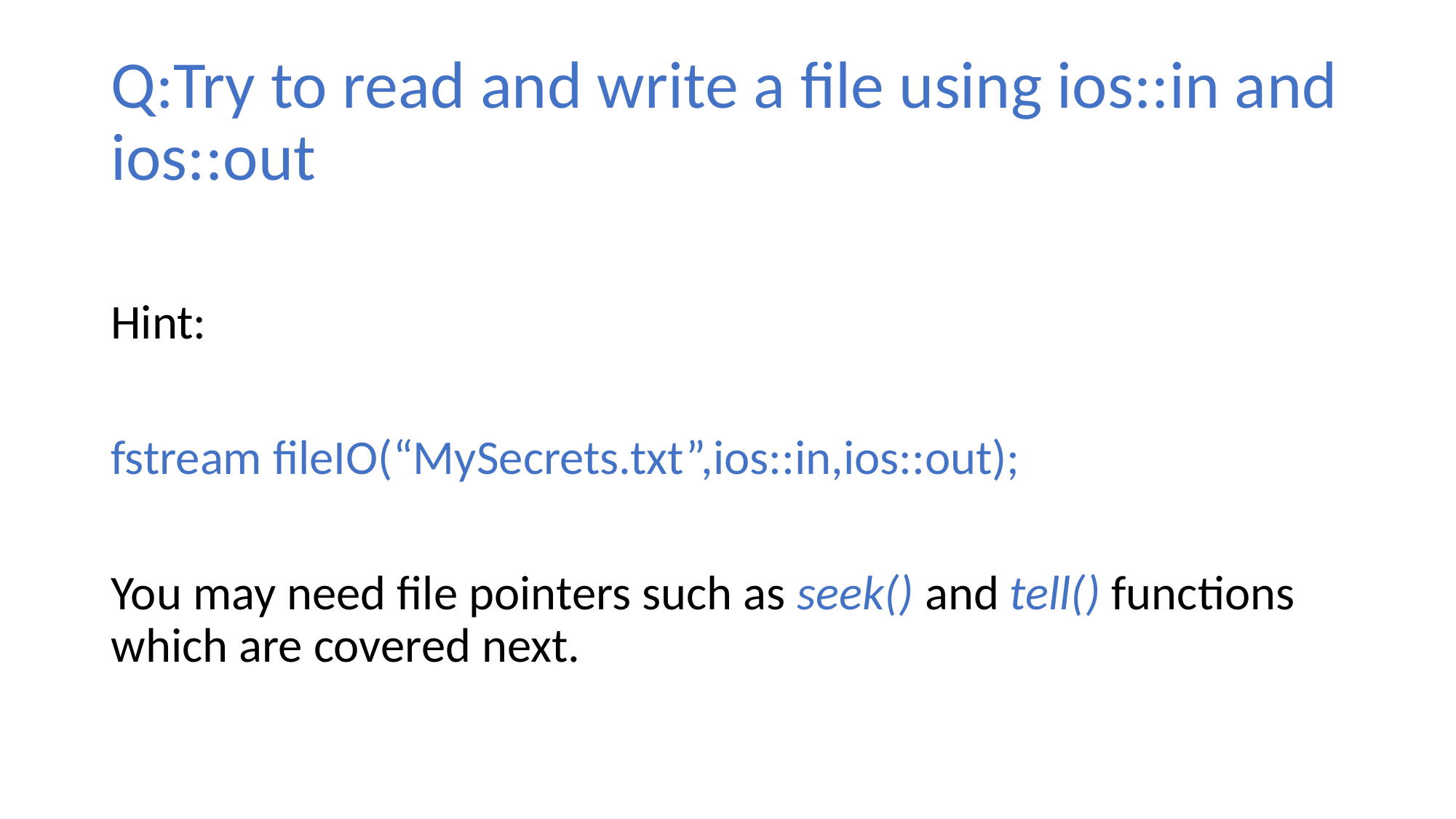

# Q:Try to read and write a file using ios::in and ios::out

Hint:

fstream fileIO(“MySecrets.txt”,ios::in,ios::out);

You may need file pointers such as seek() and tell() functions which are covered next.